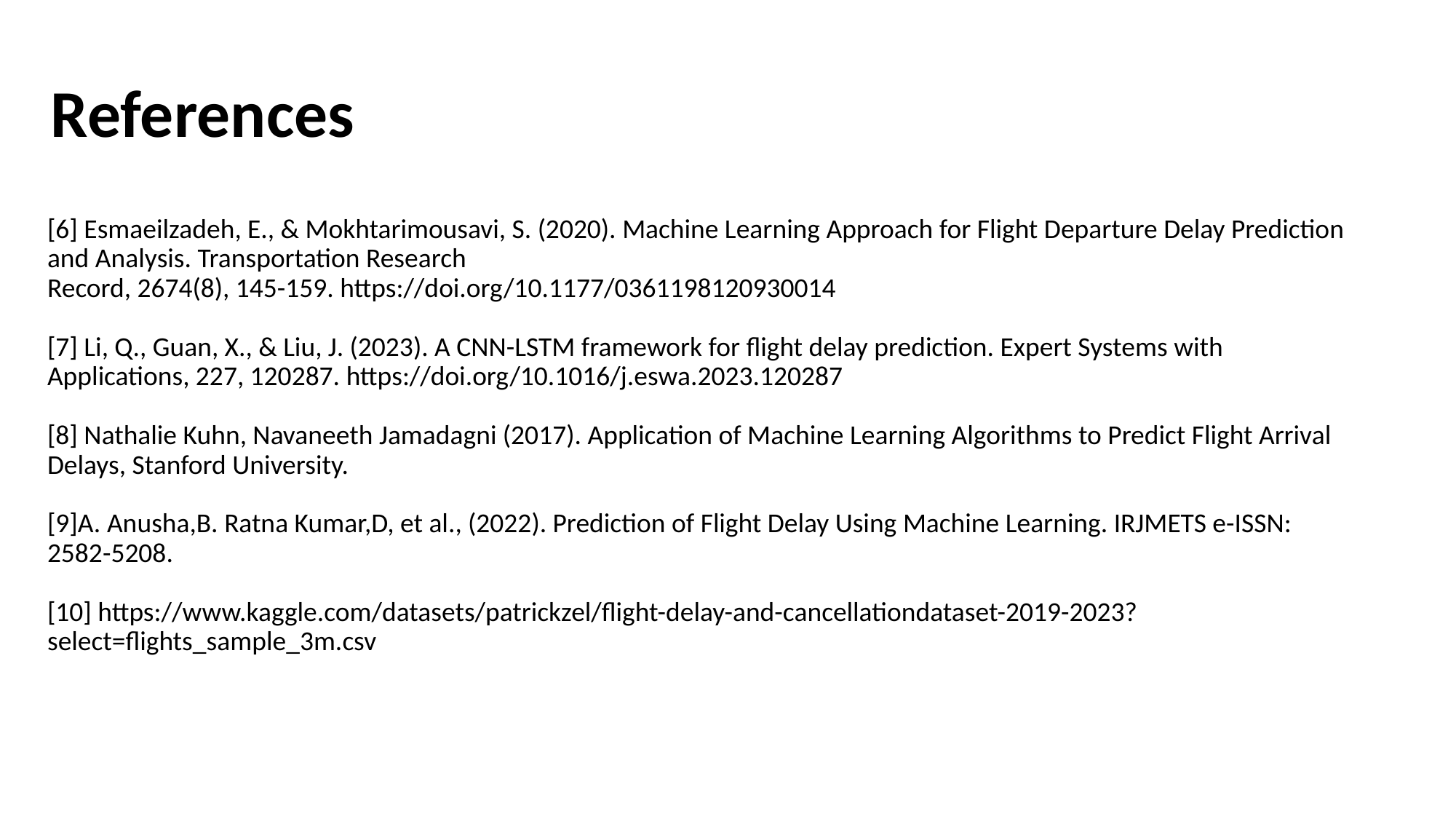

# References
[6] Esmaeilzadeh, E., & Mokhtarimousavi, S. (2020). Machine Learning Approach for Flight Departure Delay Prediction and Analysis. Transportation Research
Record, 2674(8), 145-159. https://doi.org/10.1177/0361198120930014

[7] Li, Q., Guan, X., & Liu, J. (2023). A CNN-LSTM framework for flight delay prediction. Expert Systems with Applications, 227, 120287. https://doi.org/10.1016/j.eswa.2023.120287

[8] Nathalie Kuhn, Navaneeth Jamadagni (2017). Application of Machine Learning Algorithms to Predict Flight Arrival Delays, Stanford University.

[9]A. Anusha,B. Ratna Kumar,D, et al., (2022). Prediction of Flight Delay Using Machine Learning. IRJMETS e-ISSN: 2582-5208.

[10] https://www.kaggle.com/datasets/patrickzel/flight-delay-and-cancellationdataset-2019-2023?select=flights_sample_3m.csv